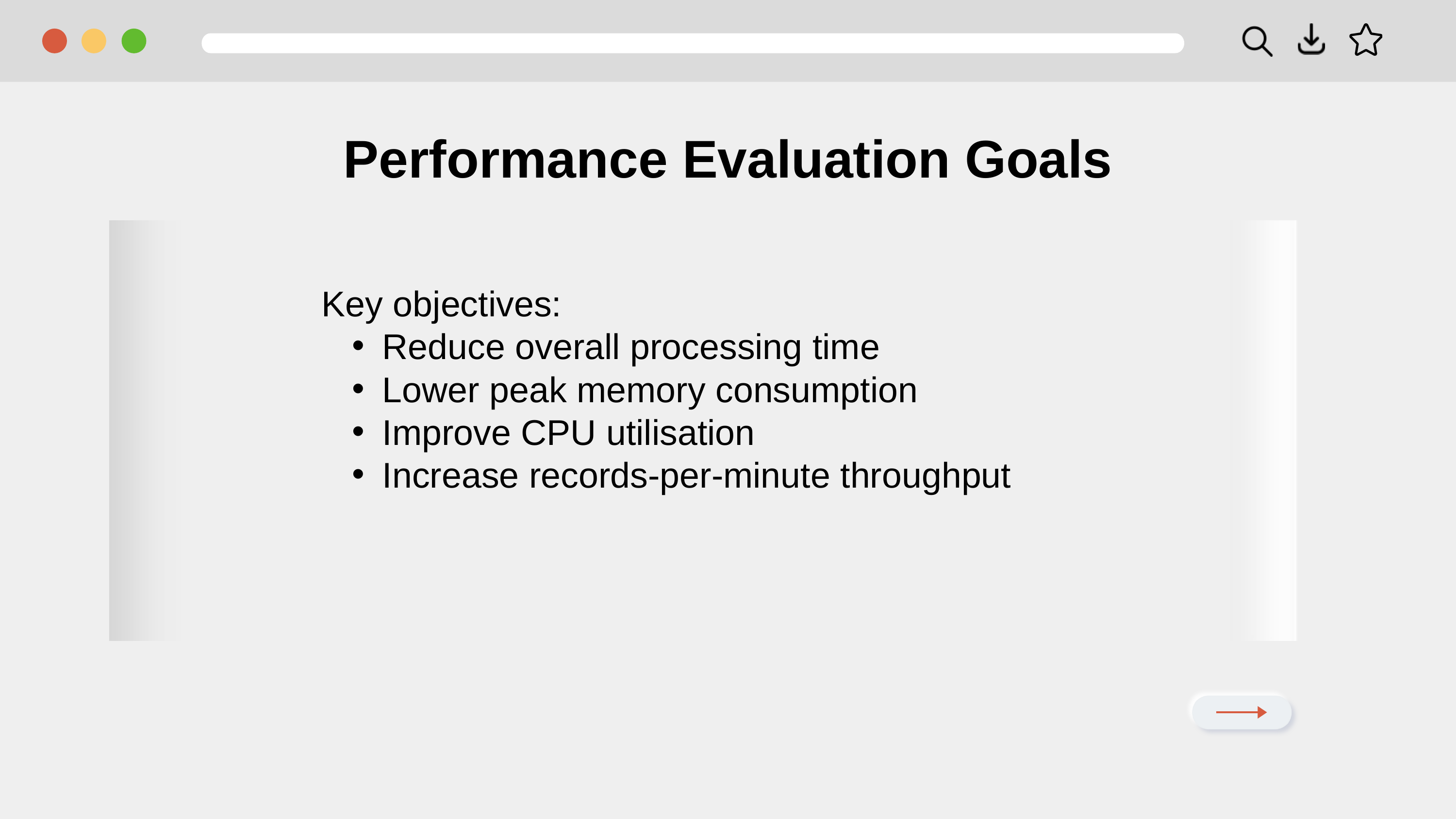

Performance Evaluation Goals

Key objectives:
Reduce overall processing time
Lower peak memory consumption
Improve CPU utilisation
Increase records-per-minute throughput